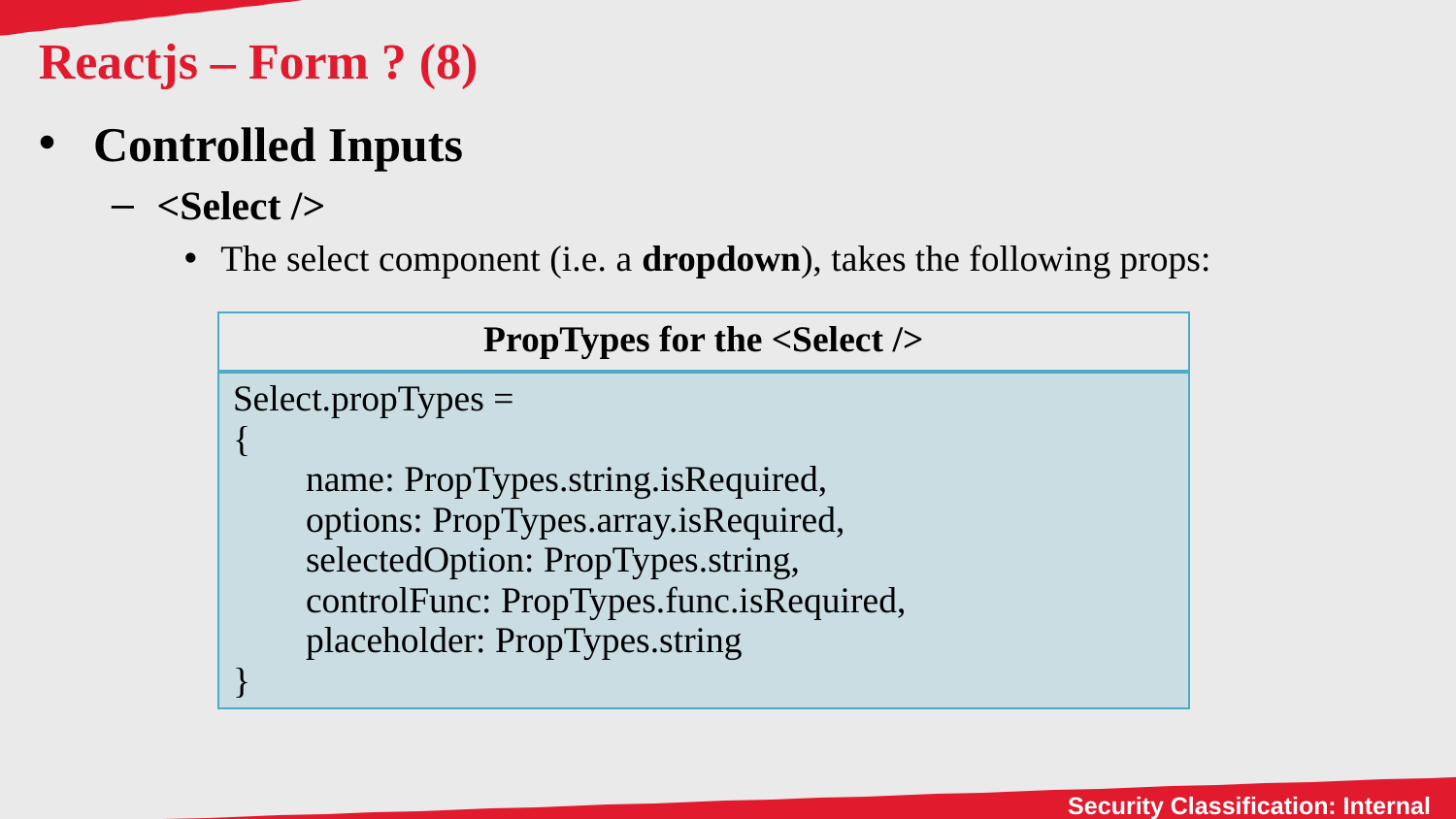

# Reactjs – Form ? (8)
Controlled Inputs
<Select />
The select component (i.e. a dropdown), takes the following props:

| PropTypes for the <Select /> |
| --- |
| Select.propTypes = { name: PropTypes.string.isRequired, options: PropTypes.array.isRequired, selectedOption: PropTypes.string, controlFunc: PropTypes.func.isRequired, placeholder: PropTypes.string } |